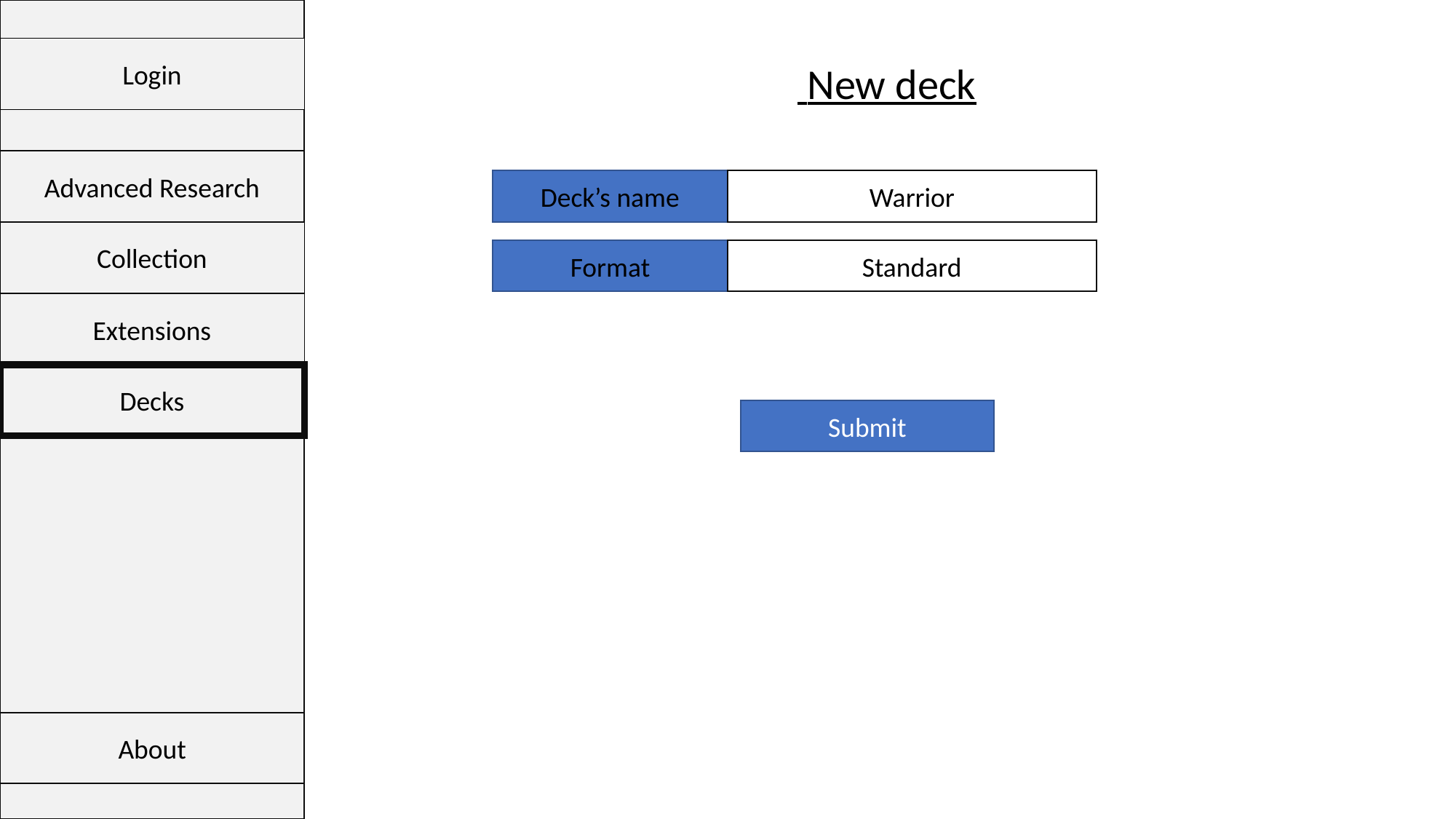

Login
 New deck

Advanced Research
Deck’s name
Warrior
Collection
Format
Standard
Extensions
Decks
Submit
About